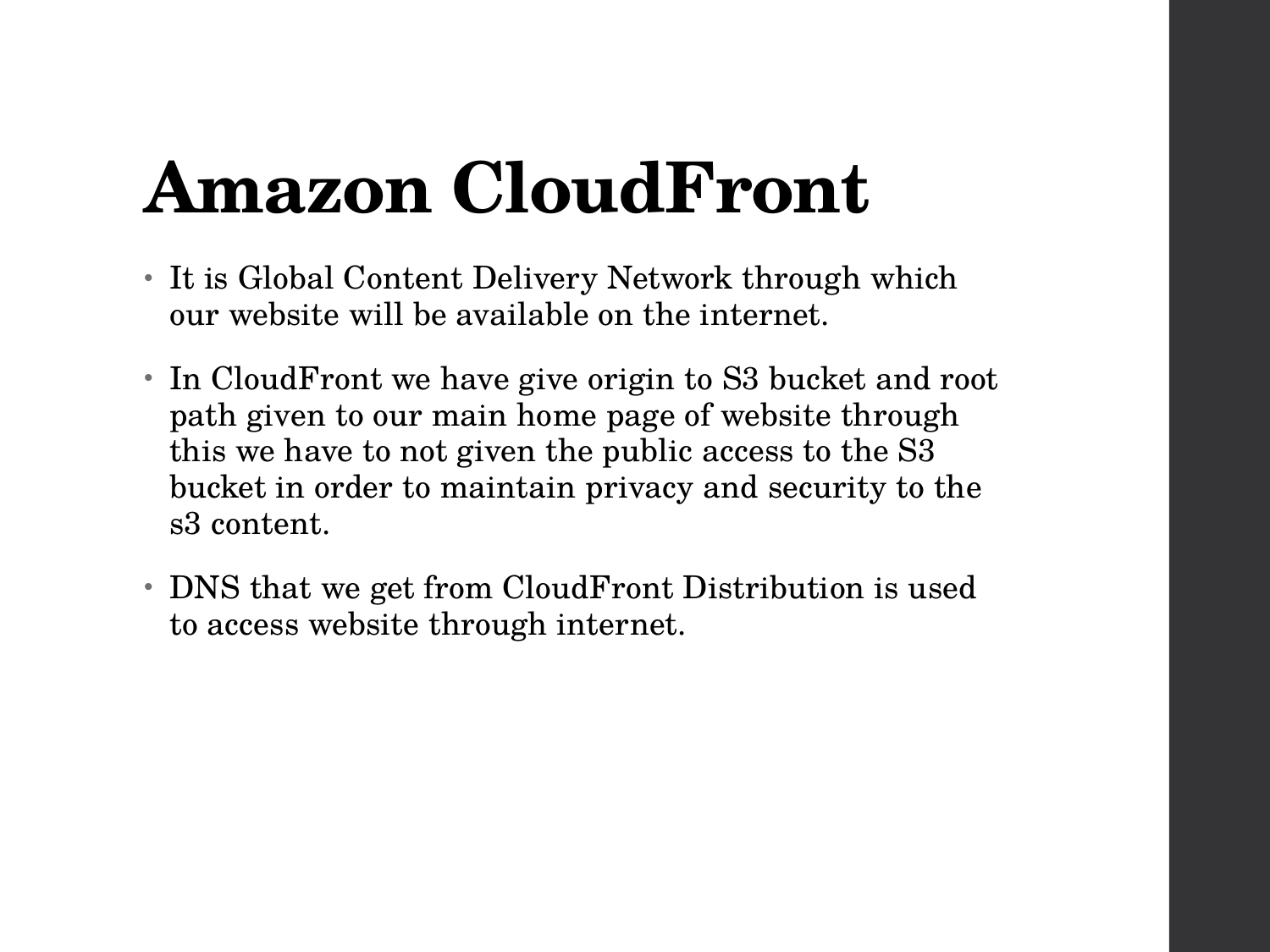

# Amazon CloudFront
It is Global Content Delivery Network through which our website will be available on the internet.
In CloudFront we have give origin to S3 bucket and root path given to our main home page of website through this we have to not given the public access to the S3 bucket in order to maintain privacy and security to the s3 content.
DNS that we get from CloudFront Distribution is used to access website through internet.